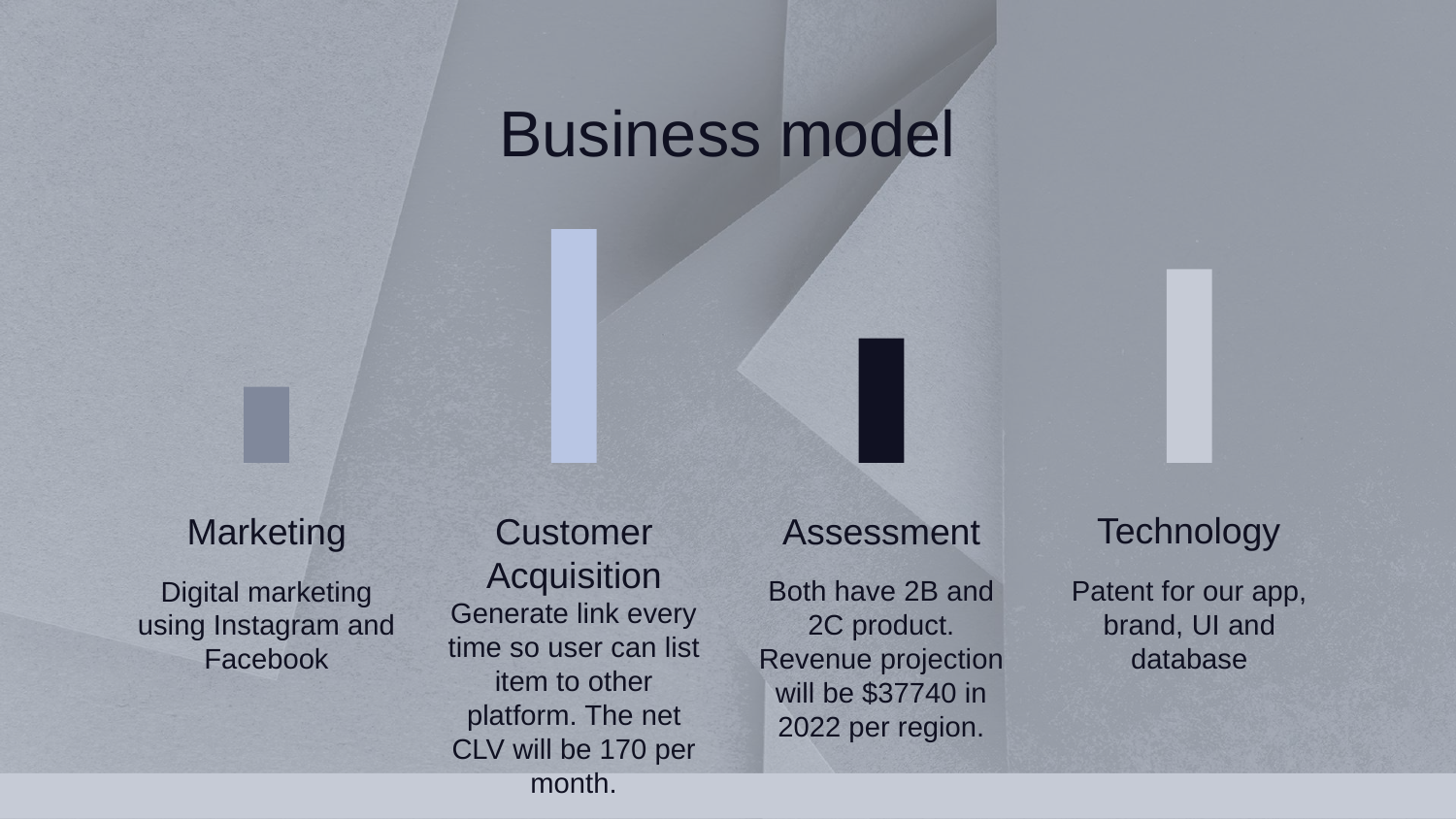

# Business model

Technology
Customer Acquisition
Assessment
Marketing
Both have 2B and 2C product. Revenue projection will be $37740 in 2022 per region.
Patent for our app, brand, UI and database

Digital marketing using Instagram and Facebook
Generate link every time so user can list item to other platform. The net CLV will be 170 per month.